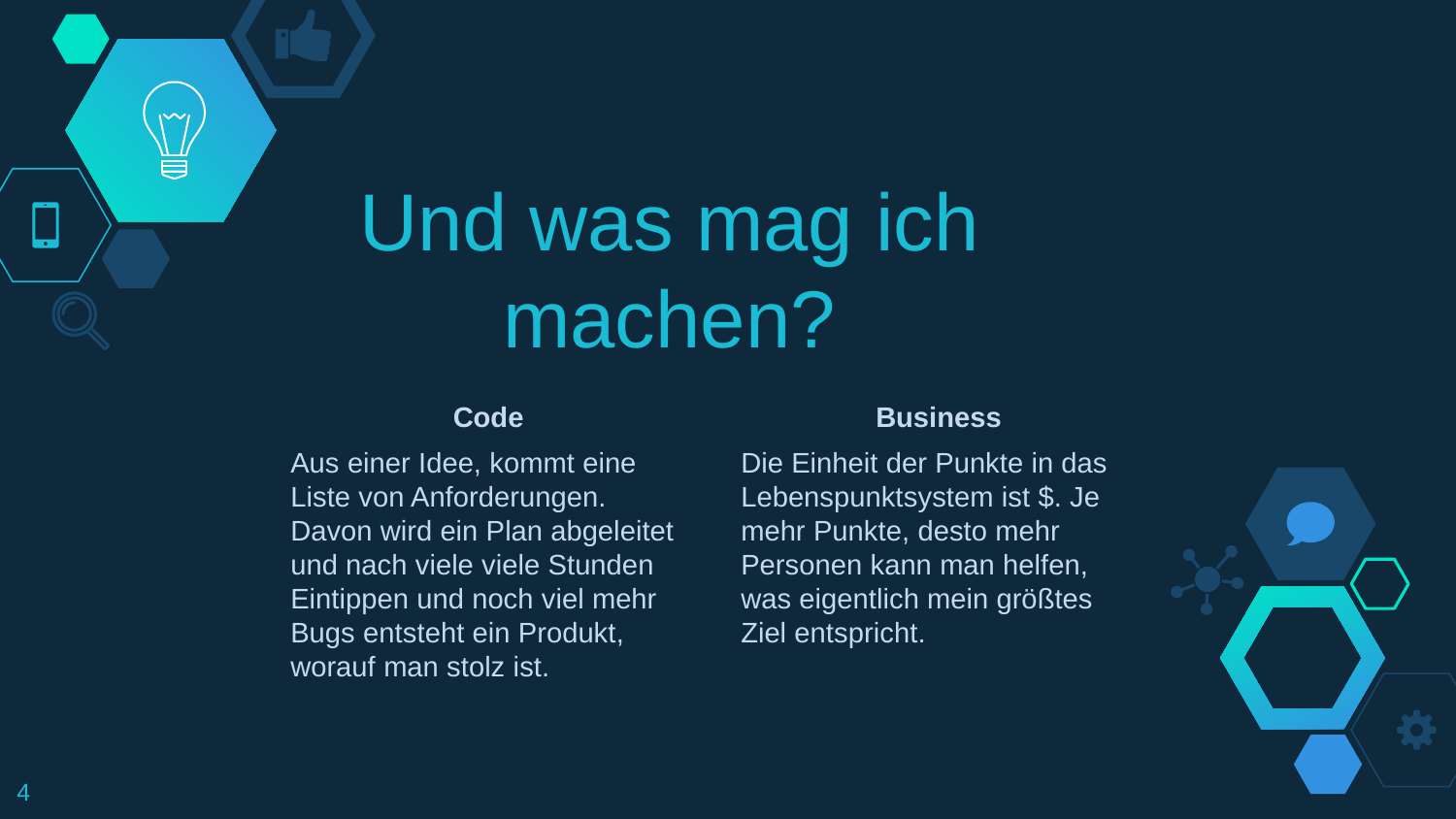

# Und was mag ich machen?
Code
Aus einer Idee, kommt eine Liste von Anforderungen. Davon wird ein Plan abgeleitet und nach viele viele Stunden Eintippen und noch viel mehr Bugs entsteht ein Produkt, worauf man stolz ist.
Business
Die Einheit der Punkte in das Lebenspunktsystem ist $. Je mehr Punkte, desto mehr Personen kann man helfen, was eigentlich mein größtes Ziel entspricht.
4